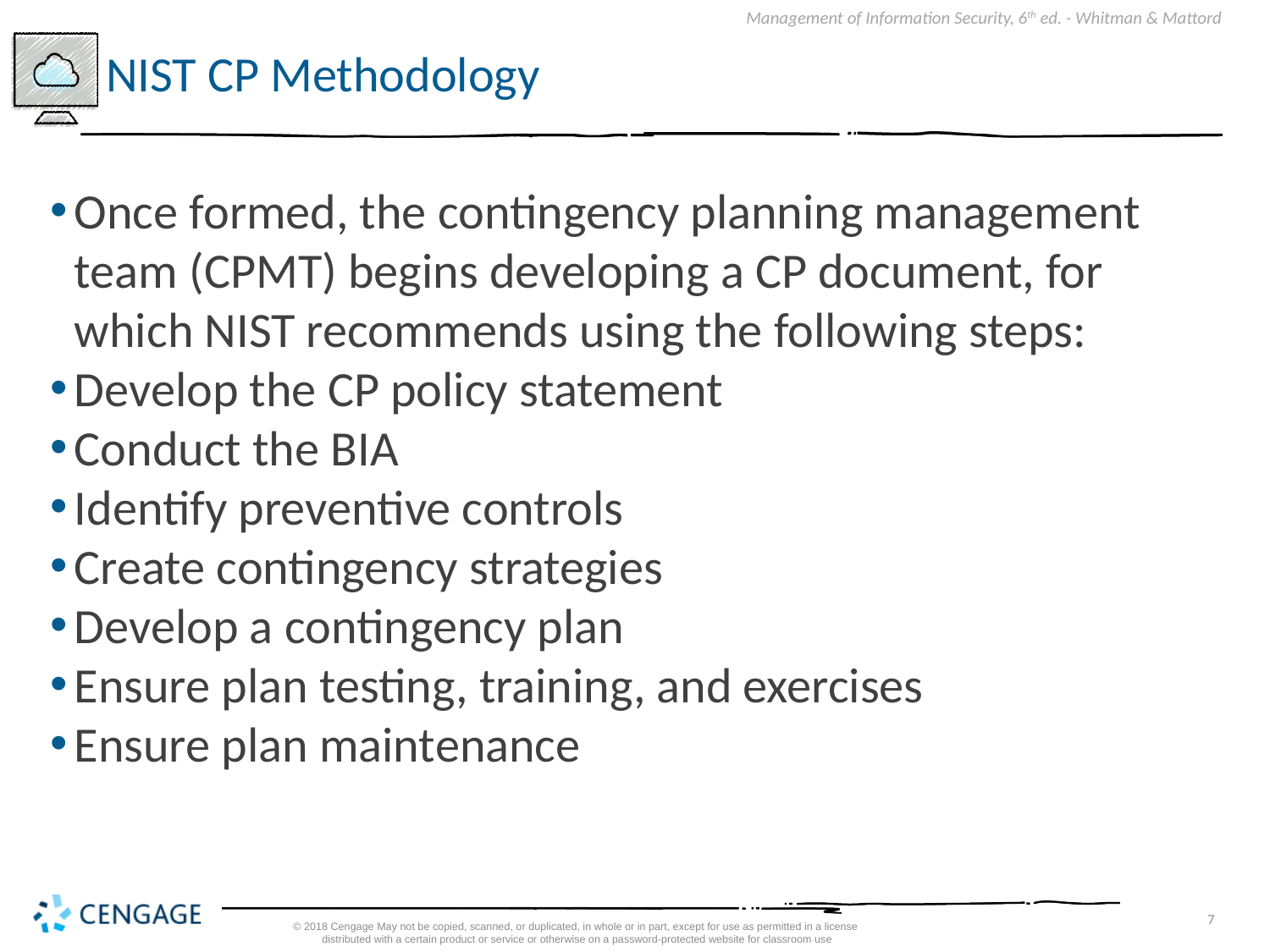

# NIST CP Methodology
Once formed, the contingency planning management team (CPMT) begins developing a CP document, for which NIST recommends using the following steps:
Develop the CP policy statement
Conduct the BIA
Identify preventive controls
Create contingency strategies
Develop a contingency plan
Ensure plan testing, training, and exercises
Ensure plan maintenance